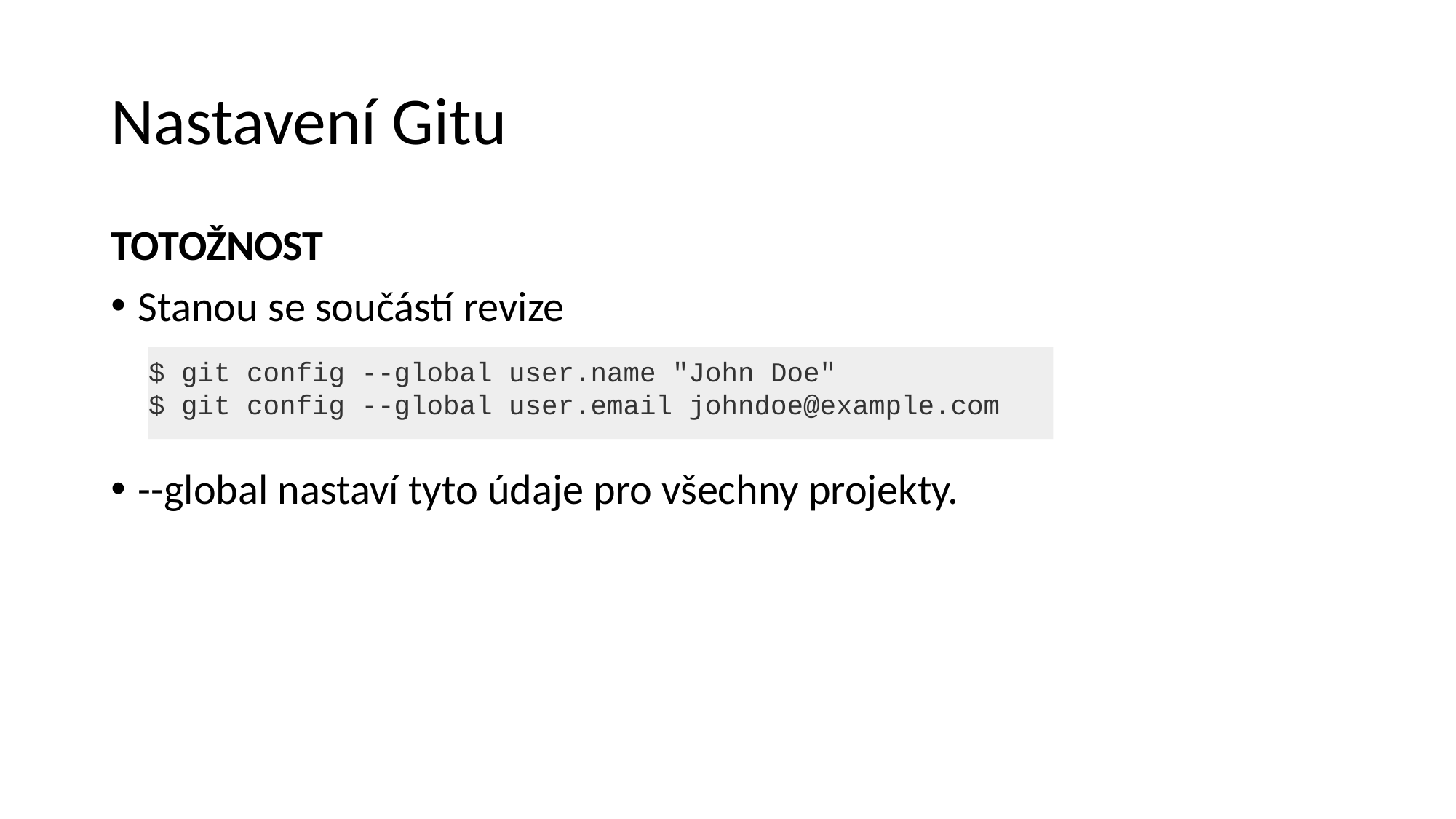

# Nastavení Gitu
TOTOŽNOST
Stanou se součástí revize

--global nastaví tyto údaje pro všechny projekty.
$ git config --global user.name "John Doe"
$ git config --global user.email johndoe@example.com